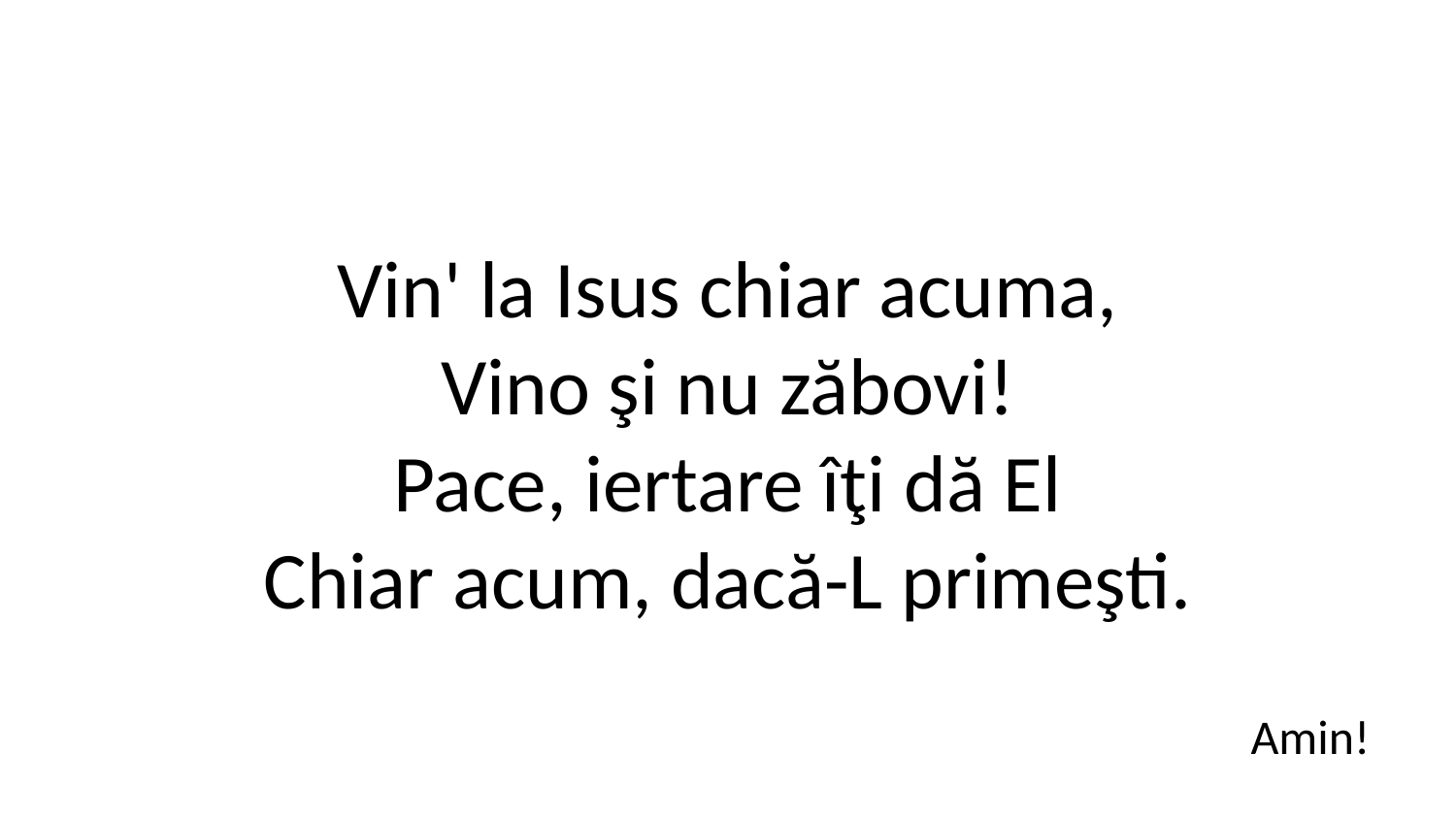

Vin' la Isus chiar acuma,
Vino şi nu zăbovi!
Pace, iertare îţi dă El
Chiar acum, dacă-L primeşti.

Amin!